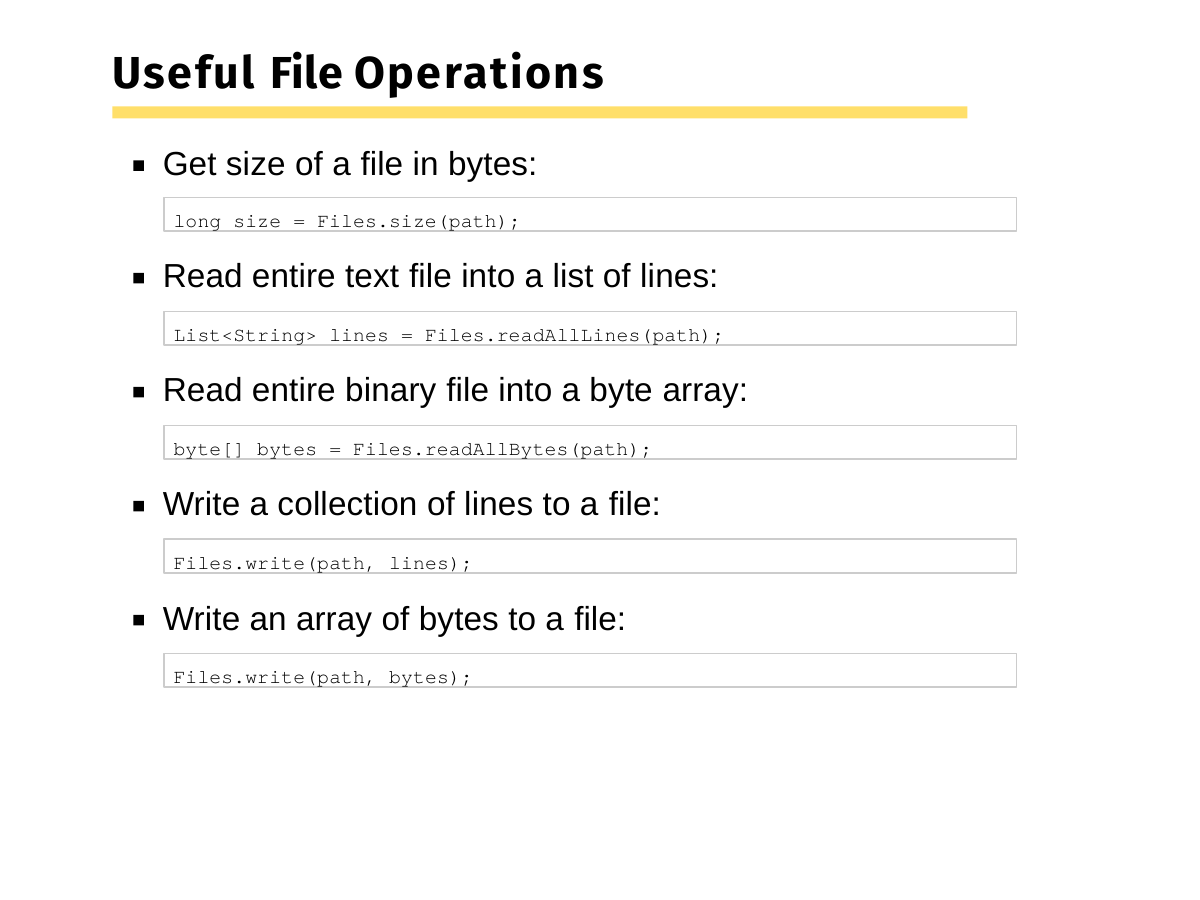

# Useful File Operations
Get size of a file in bytes:

long size = Files.size(path);
Read entire text file into a list of lines:

List<String> lines = Files.readAllLines(path);
Read entire binary file into a byte array:

byte[] bytes = Files.readAllBytes(path);
Write a collection of lines to a file:

Files.write(path, lines);
Write an array of bytes to a file:

Files.write(path, bytes);